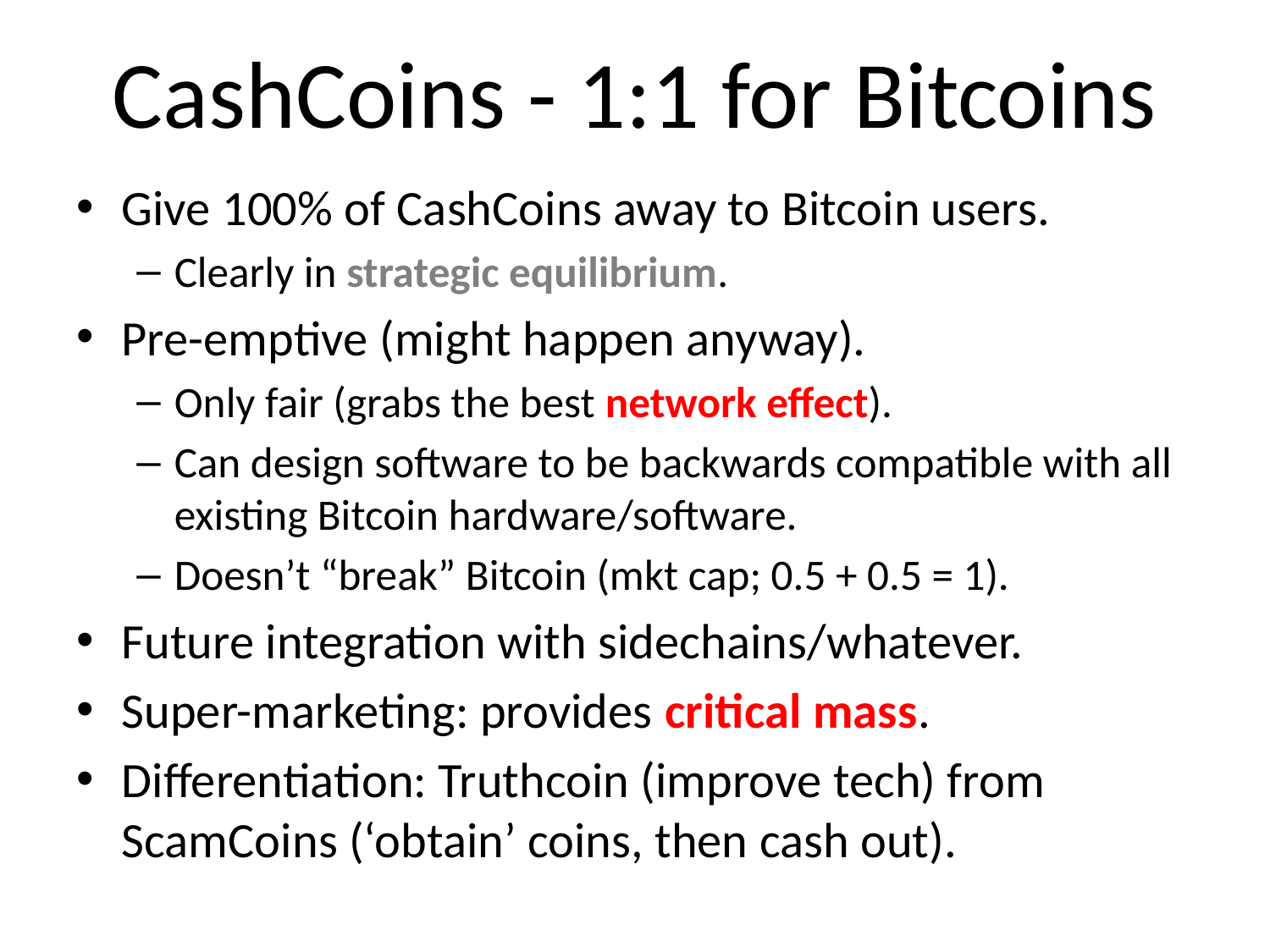

# CashCoins - 1:1 for Bitcoins
Give 100% of CashCoins away to Bitcoin users.
Clearly in strategic equilibrium.
Pre-emptive (might happen anyway).
Only fair (grabs the best network effect).
Can design software to be backwards compatible with all existing Bitcoin hardware/software.
Doesn’t “break” Bitcoin (mkt cap; 0.5 + 0.5 = 1).
Future integration with sidechains/whatever.
Super-marketing: provides critical mass.
Differentiation: Truthcoin (improve tech) from ScamCoins (‘obtain’ coins, then cash out).